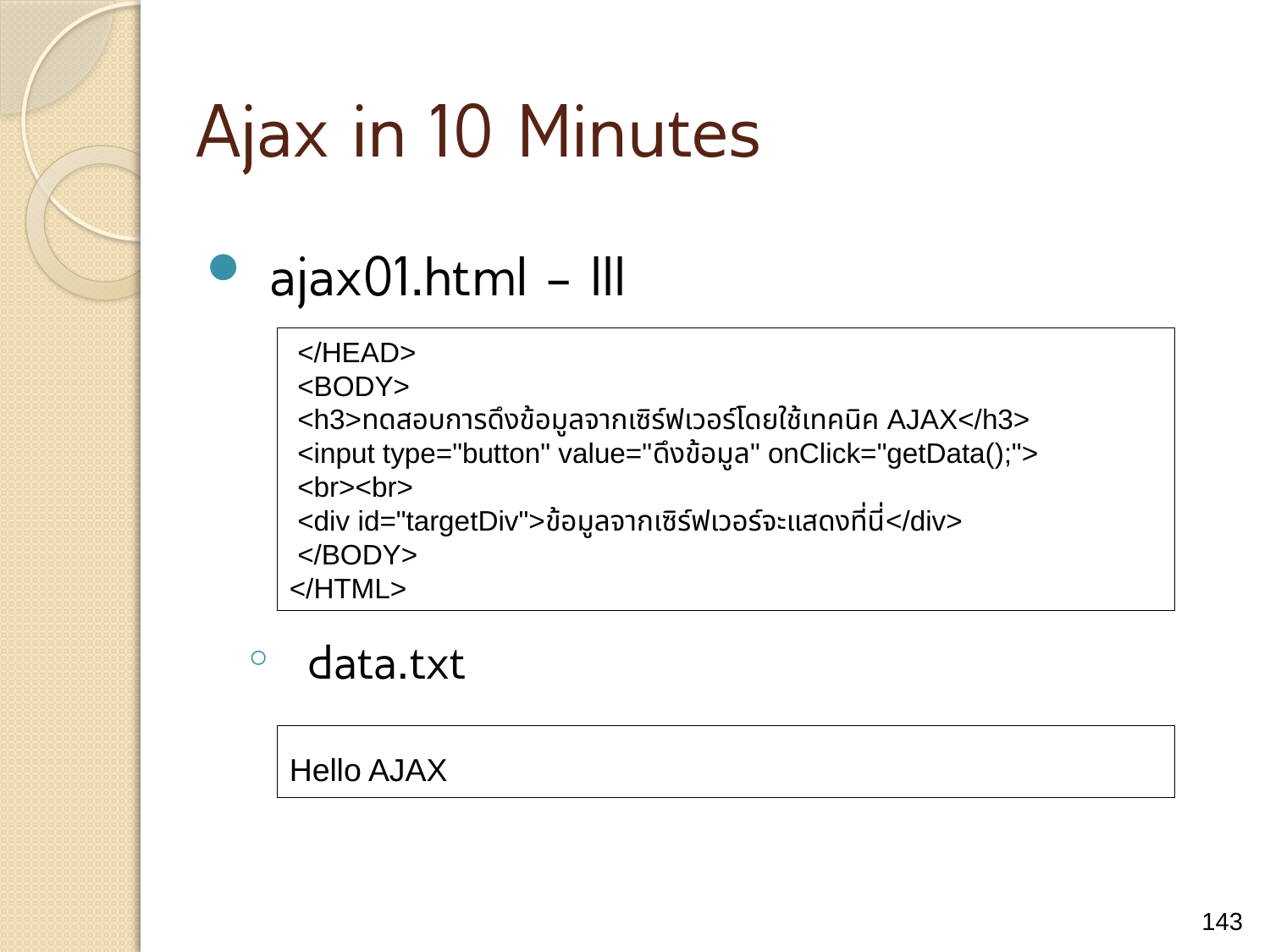

Ajax in 10 Minutes
ajax01.html – III

data.txt
 </HEAD>
 <BODY>
 <h3>ทดสอบการดึงข้อมูลจากเซิร์ฟเวอร์โดยใช้เทคนิค AJAX</h3>
 <input type="button" value="ดึงข้อมูล" onClick="getData();">
 <br><br>
 <div id="targetDiv">ข้อมูลจากเซิร์ฟเวอร์จะแสดงที่นี่</div>
 </BODY>
</HTML>
Hello AJAX
143